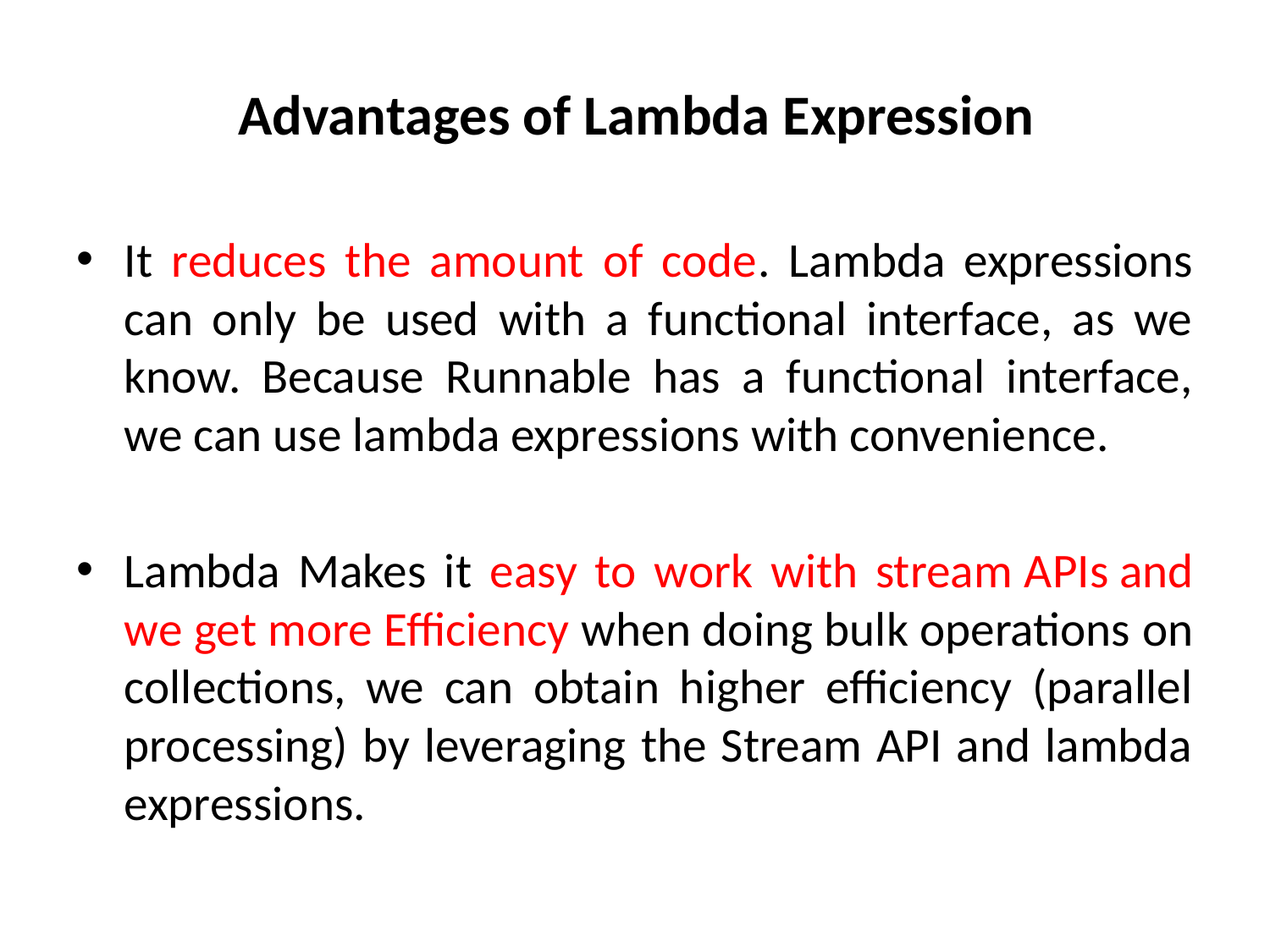

# Advantages of Lambda Expression
It reduces the amount of code. Lambda expressions can only be used with a functional interface, as we know. Because Runnable has a functional interface, we can use lambda expressions with convenience.

Lambda Makes it easy to work with stream APIs and we get more Efficiency when doing bulk operations on collections, we can obtain higher efficiency (parallel processing) by leveraging the Stream API and lambda expressions.